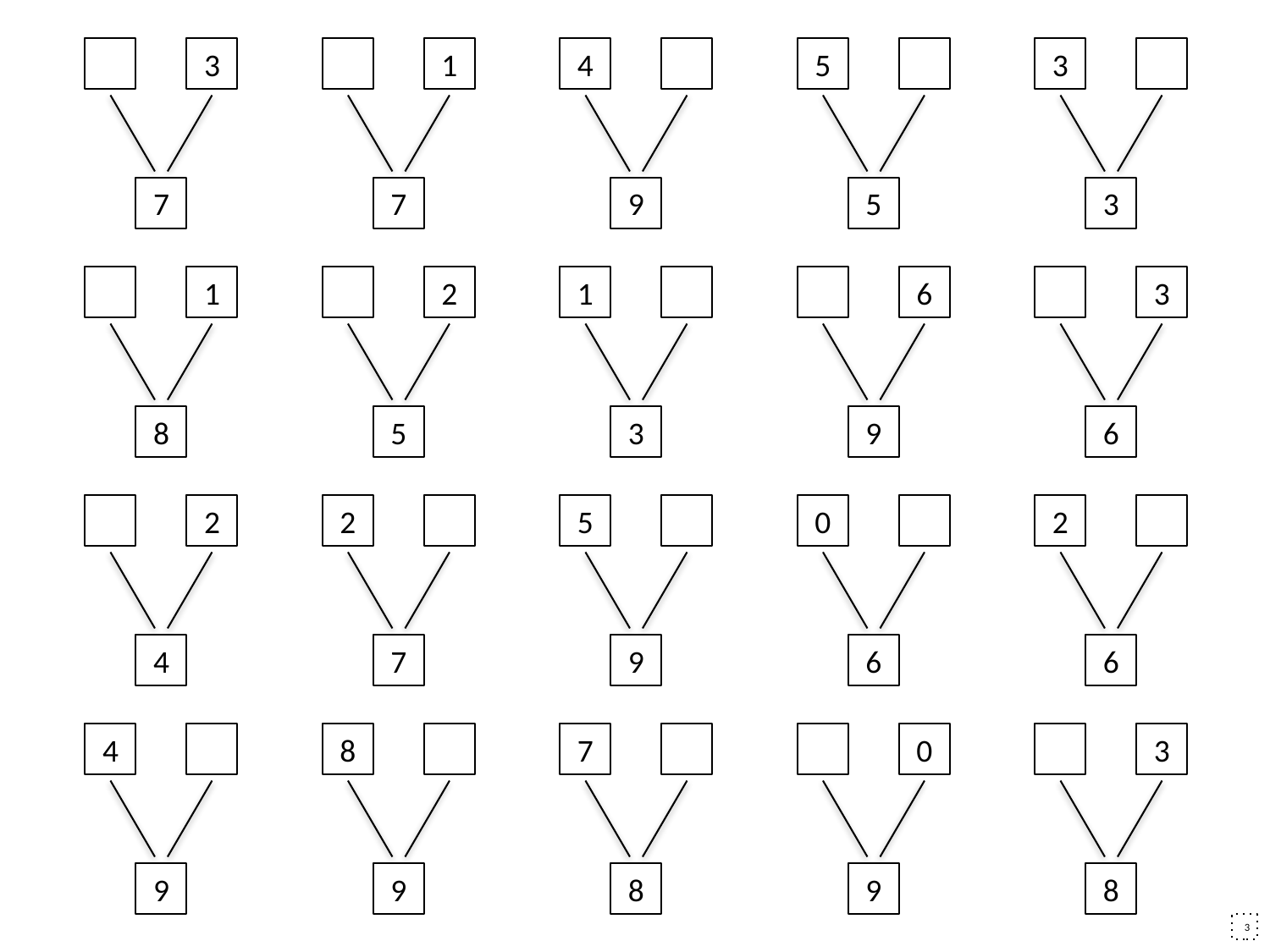

3

1
4

5

3

7
7
9
5
3

1

2
1

6

3
8
5
3
9
6

2
2

5

0

2

4
7
9
6
6
4

8

7

0

3
9
9
8
9
8
3